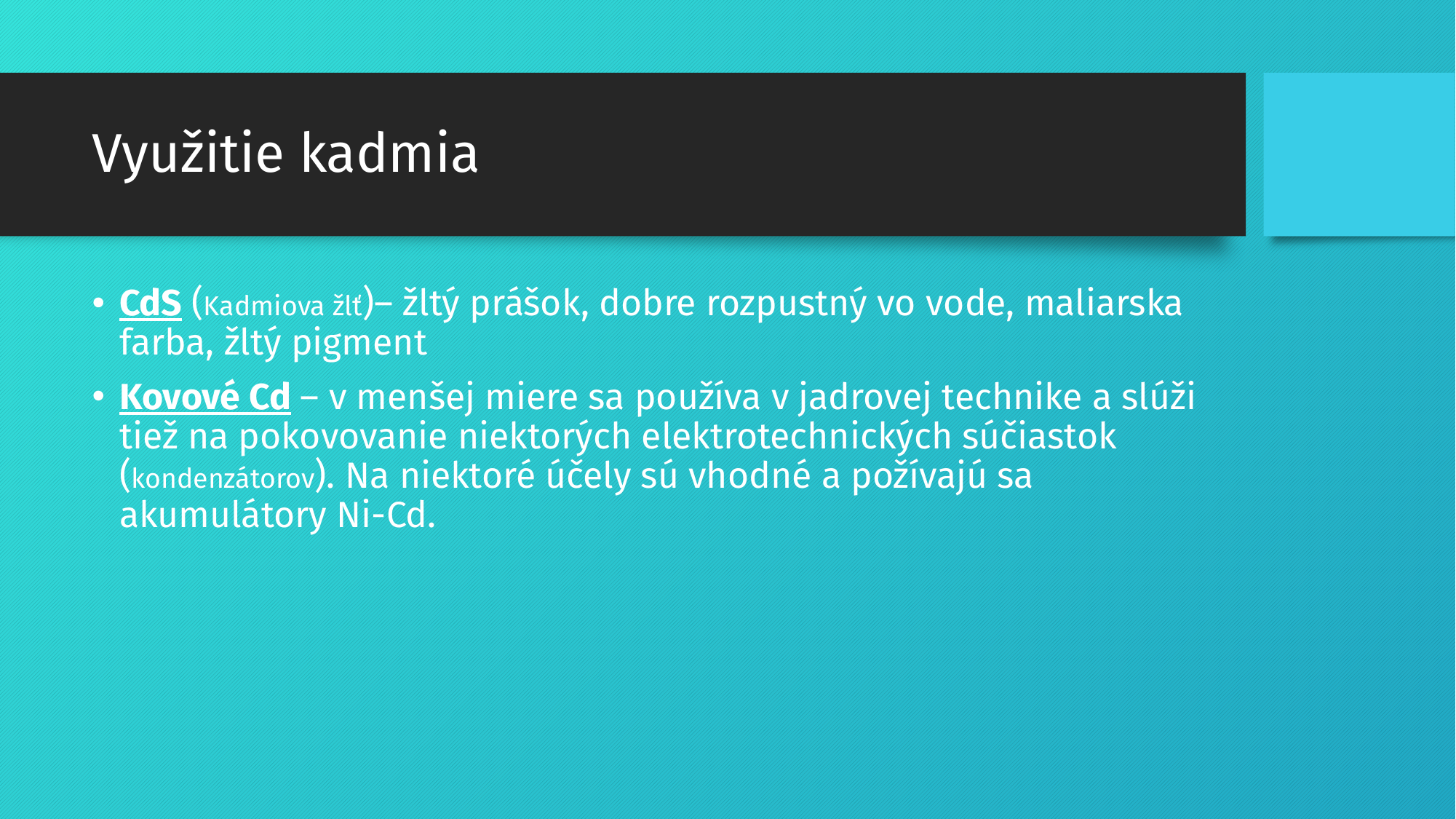

# Využitie kadmia
CdS (Kadmiova žlť)– žltý prášok, dobre rozpustný vo vode, maliarska farba, žltý pigment
Kovové Cd – v menšej miere sa používa v jadrovej technike a slúži tiež na pokovovanie niektorých elektrotechnických súčiastok (kondenzátorov). Na niektoré účely sú vhodné a požívajú sa akumulátory Ni-Cd.